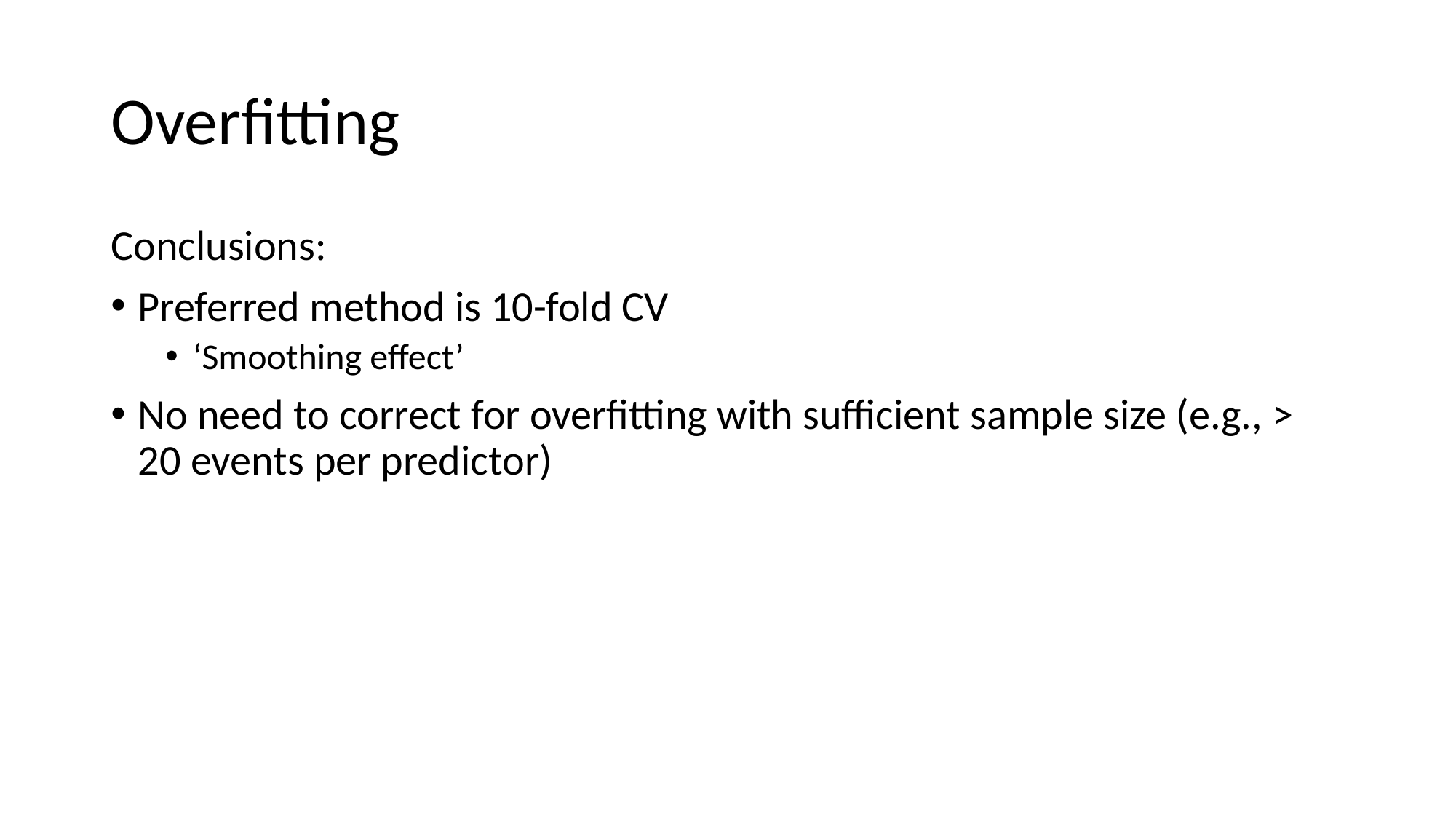

# Overfitting
Conclusions:
Preferred method is 10-fold CV
‘Smoothing effect’
No need to correct for overfitting with sufficient sample size (e.g., > 20 events per predictor)